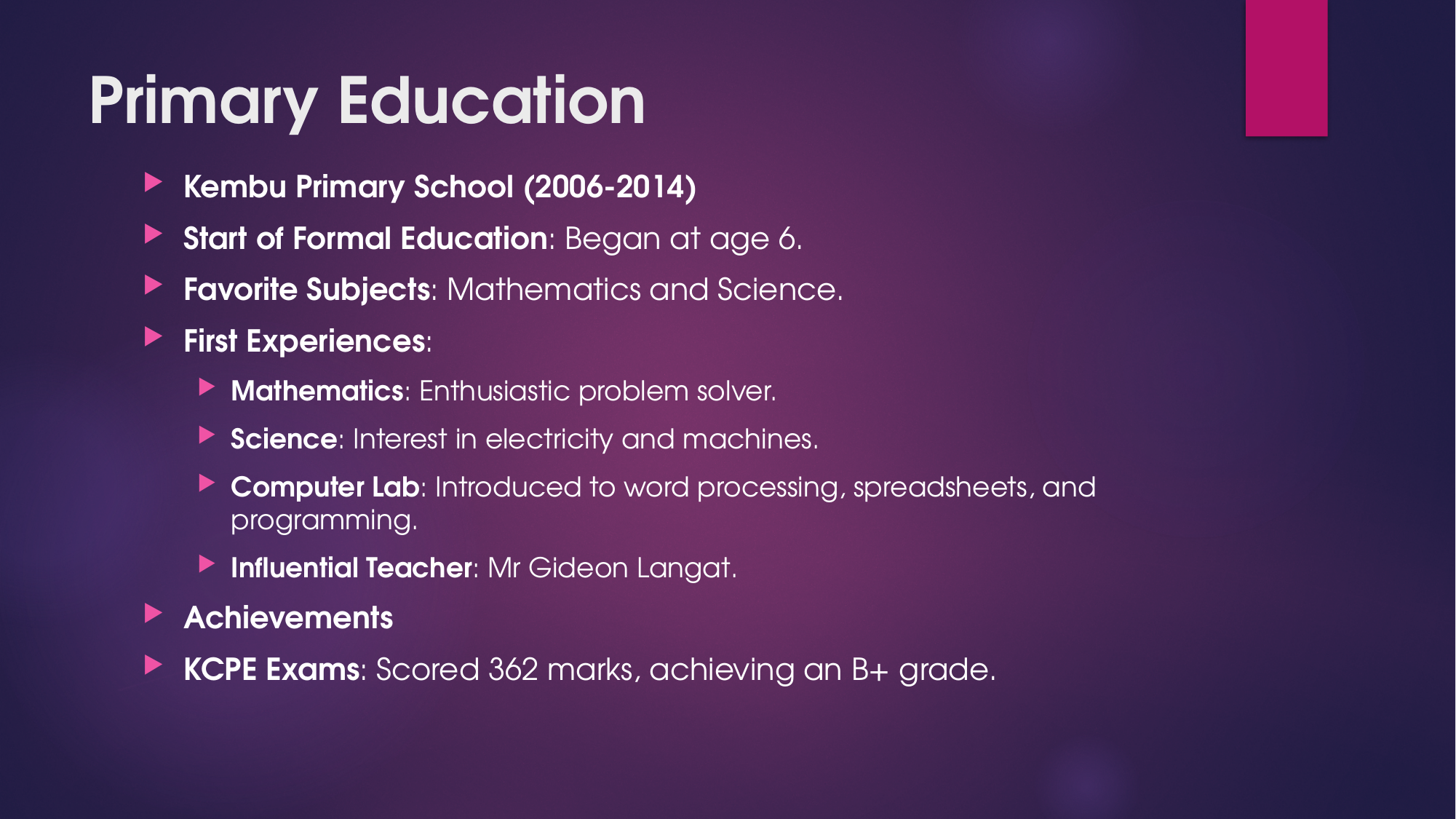

# Primary Education
Kembu Primary School (2006-2014)
Start of Formal Education: Began at age 6.
Favorite Subjects: Mathematics and Science.
First Experiences:
Mathematics: Enthusiastic problem solver.
Science: Interest in electricity and machines.
Computer Lab: Introduced to word processing, spreadsheets, and programming.
Influential Teacher: Mr Gideon Langat.
Achievements
KCPE Exams: Scored 362 marks, achieving an B+ grade.